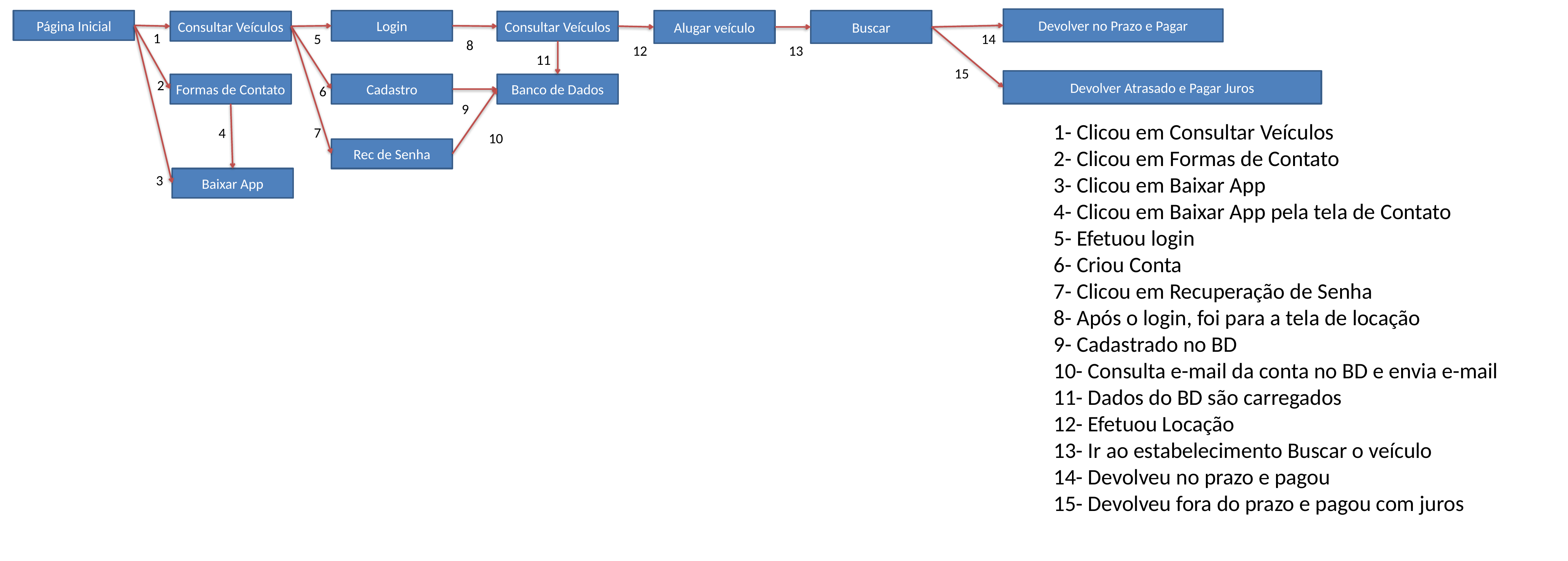

Devolver no Prazo e Pagar
Login
Alugar veículo
Buscar
Página Inicial
Consultar Veículos
Consultar Veículos
1
5
14
8
12
13
11
15
Devolver Atrasado e Pagar Juros
2
Formas de Contato
Cadastro
Banco de Dados
6
9
1- Clicou em Consultar Veículos
2- Clicou em Formas de Contato
3- Clicou em Baixar App
4- Clicou em Baixar App pela tela de Contato
5- Efetuou login
6- Criou Conta
7- Clicou em Recuperação de Senha
8- Após o login, foi para a tela de locação
9- Cadastrado no BD
10- Consulta e-mail da conta no BD e envia e-mail
11- Dados do BD são carregados
12- Efetuou Locação
13- Ir ao estabelecimento Buscar o veículo
14- Devolveu no prazo e pagou
15- Devolveu fora do prazo e pagou com juros
7
4
10
Rec de Senha
3
Baixar App